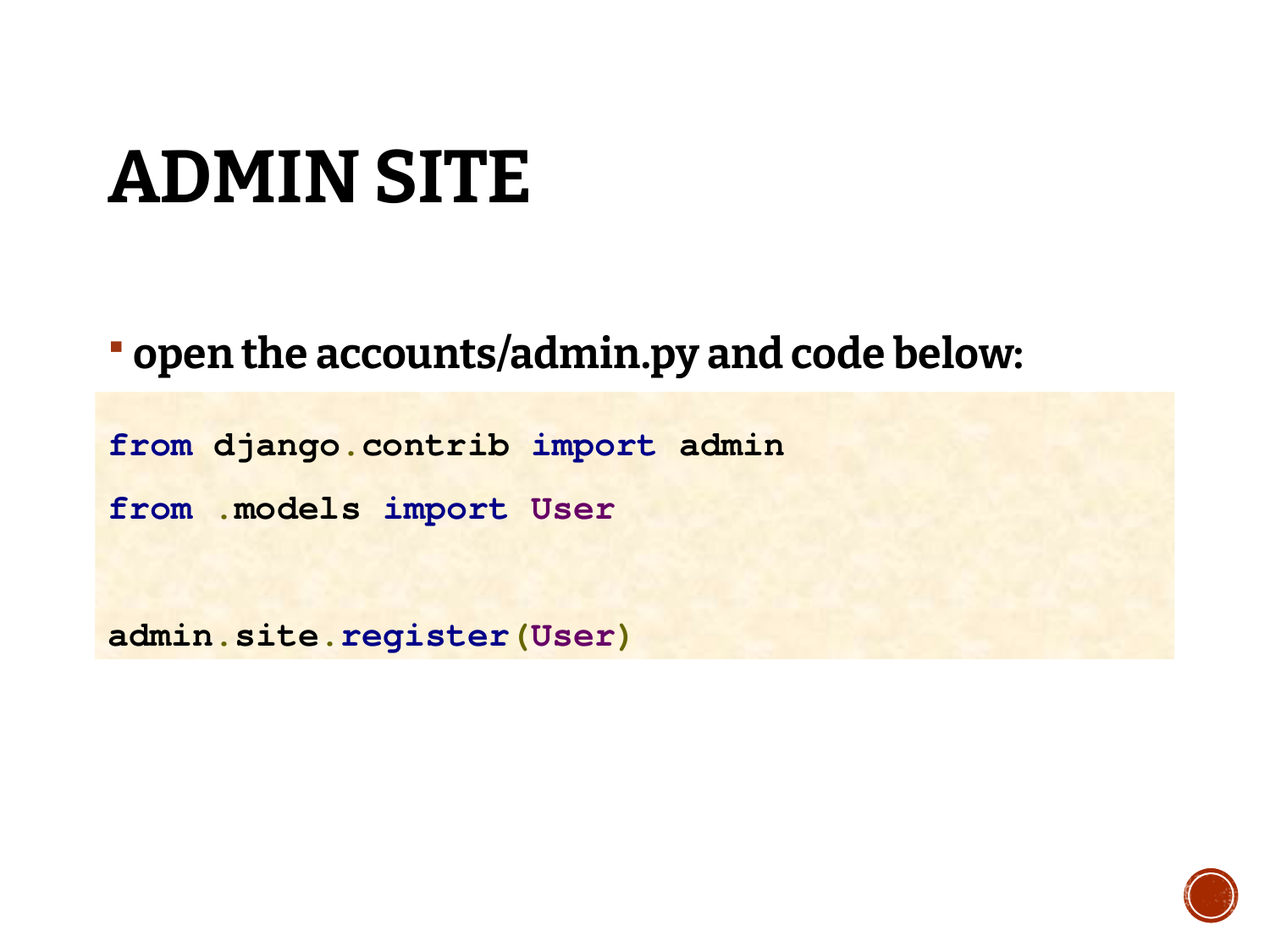

# Admin site
open the accounts/admin.py and code below:
from django.contrib import admin
from .models import User

admin.site.register(User)